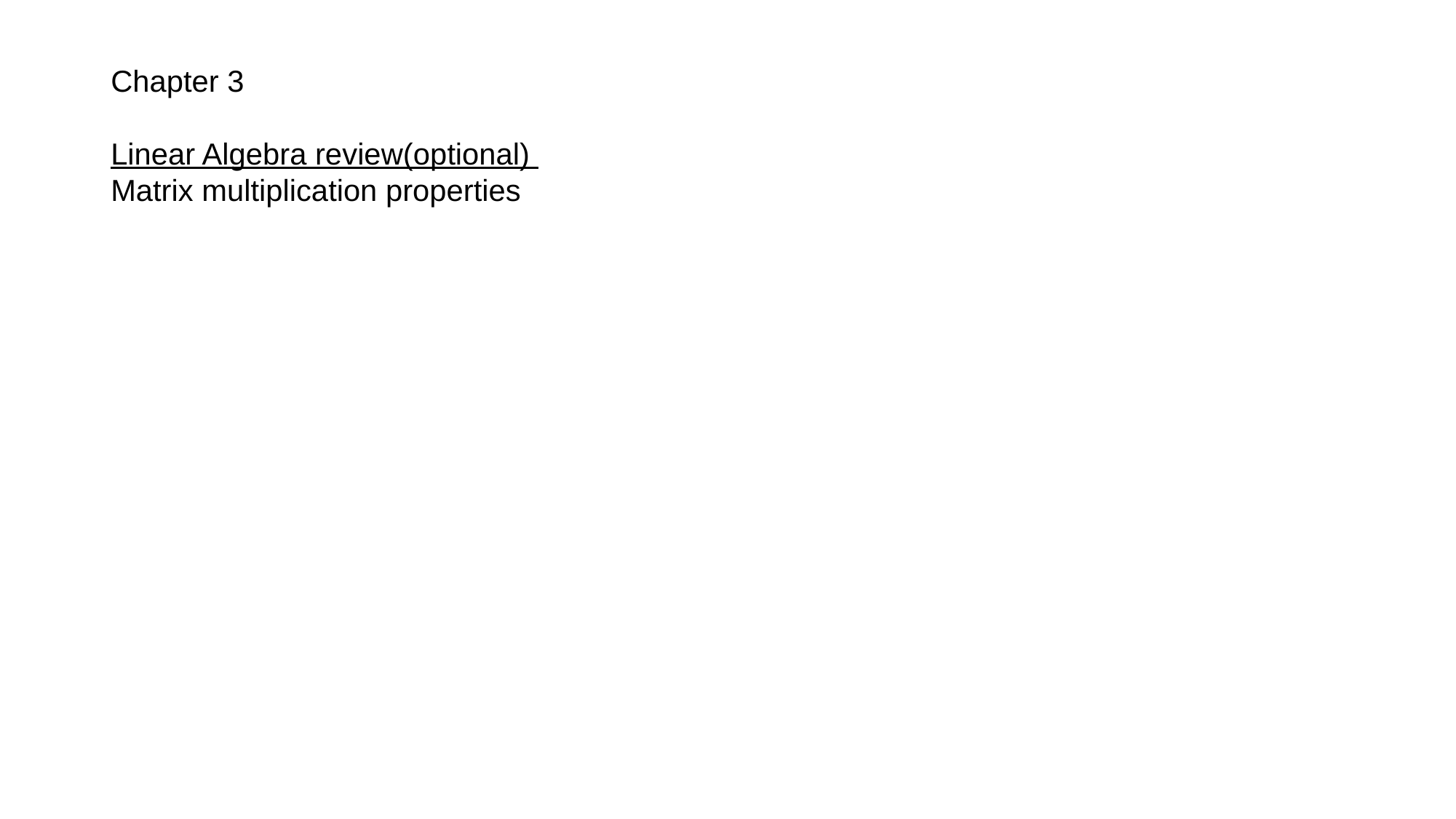

Chapter 3

Linear Algebra review(optional)
Matrix multiplication properties